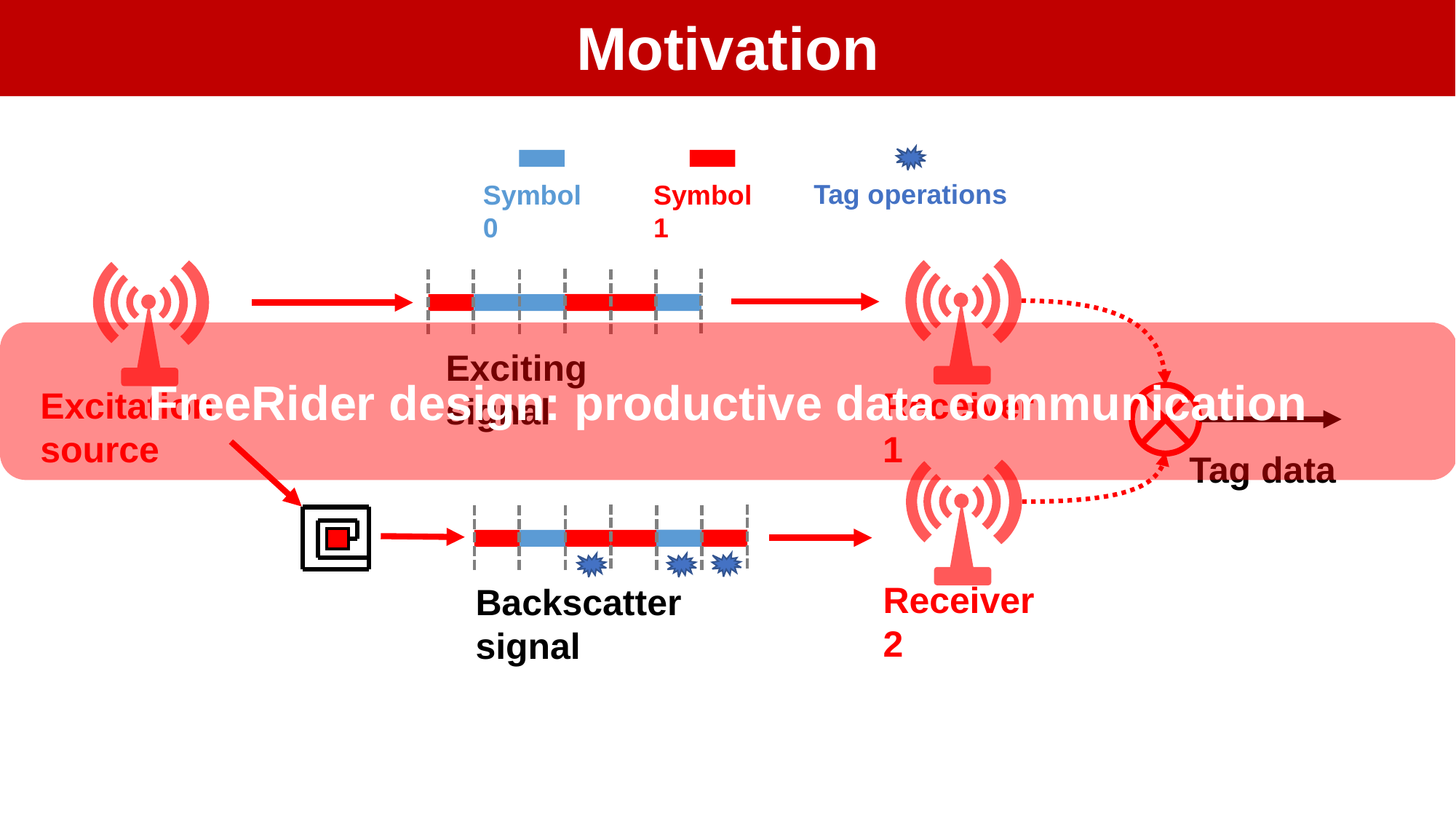

Motivation

Tag operations
Symbol 0
Symbol 1

FreeRider design: productive data communication
Exciting signal
Excitation source
Receiver 1

Tag data

Receiver 2
Backscatter signal